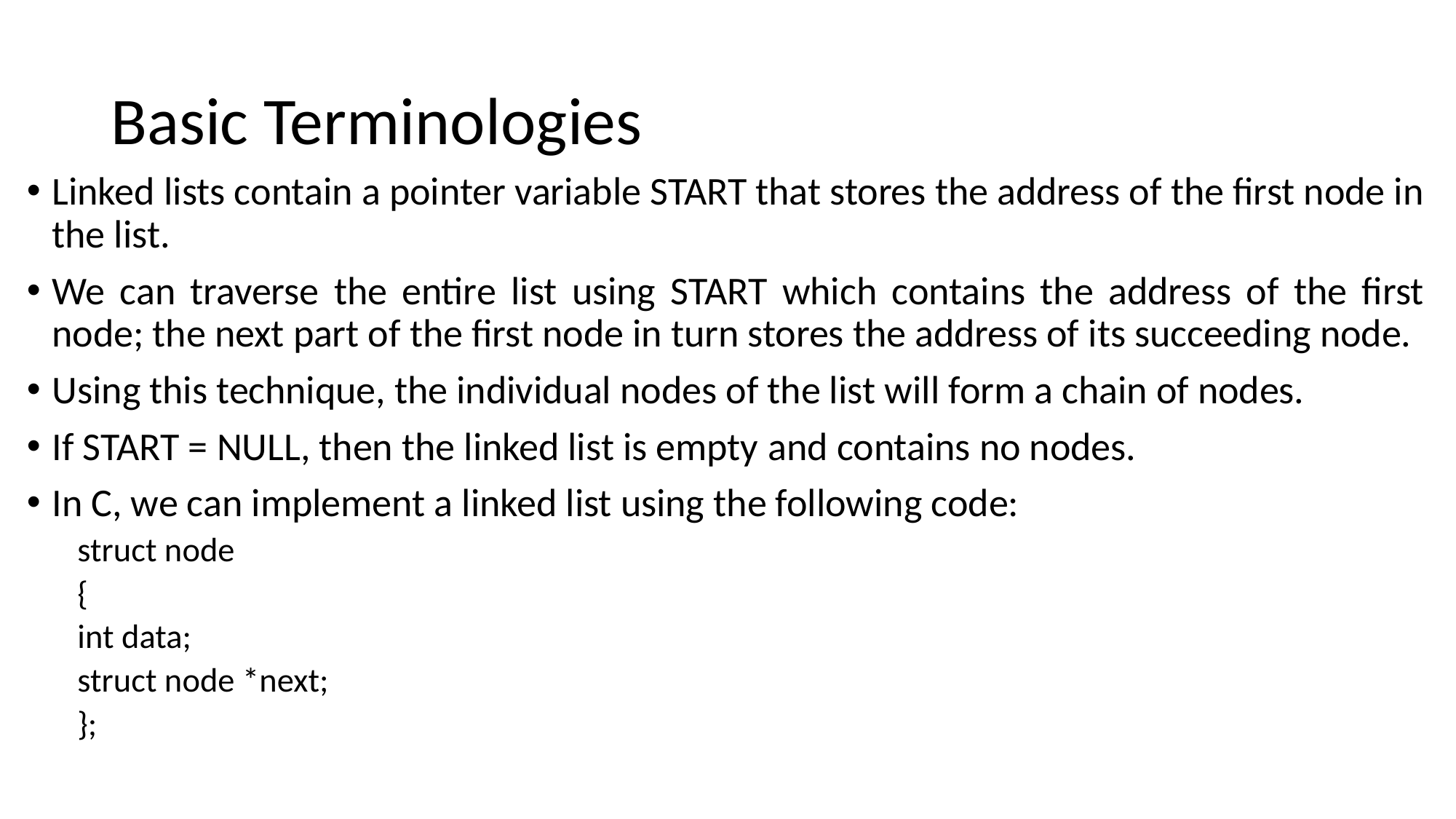

# Basic Terminologies
Linked lists contain a pointer variable START that stores the address of the first node in the list.
We can traverse the entire list using START which contains the address of the first node; the next part of the first node in turn stores the address of its succeeding node.
Using this technique, the individual nodes of the list will form a chain of nodes.
If START = NULL, then the linked list is empty and contains no nodes.
In C, we can implement a linked list using the following code:
struct node
{
int data;
struct node *next;
};